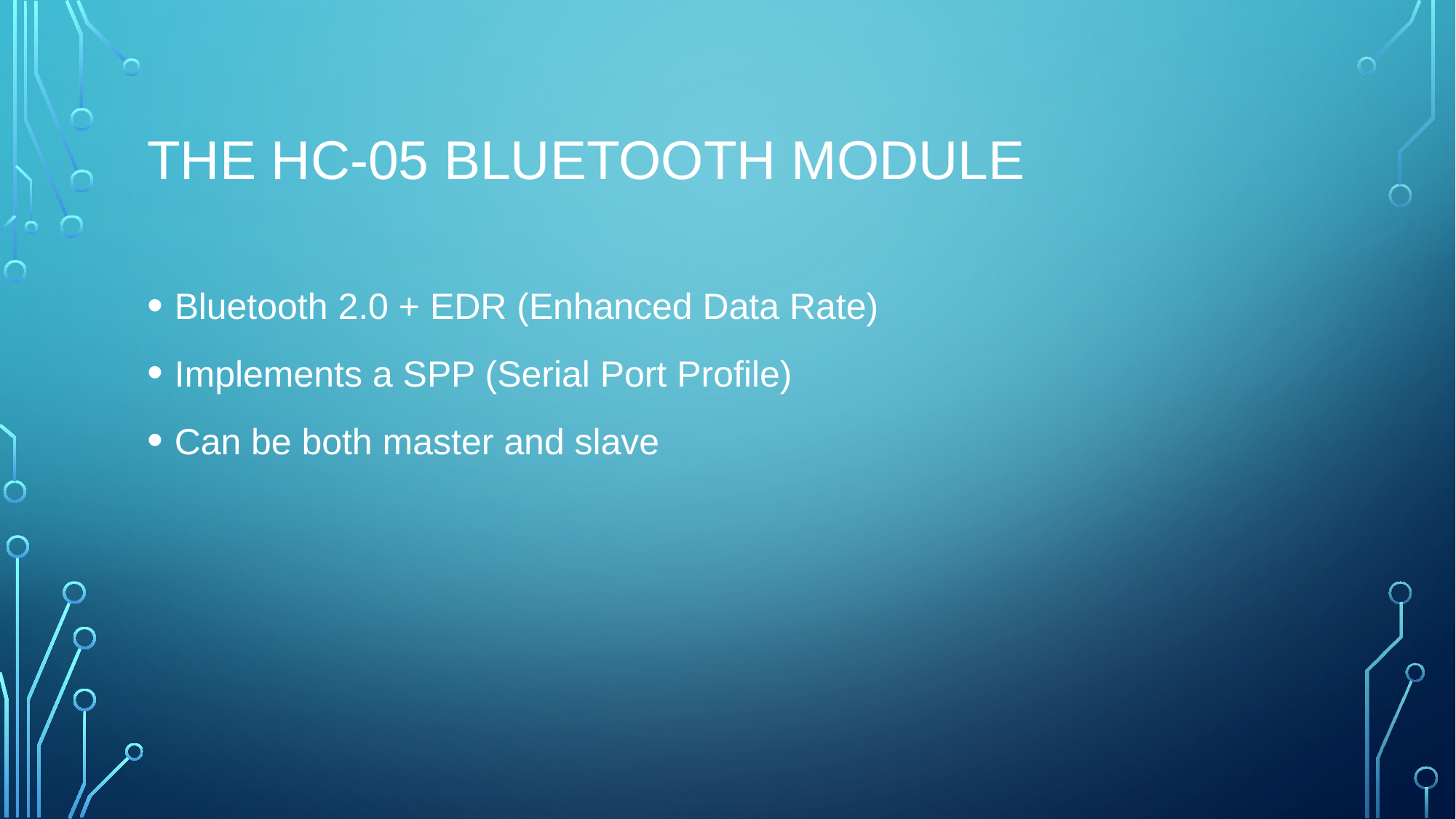

# The HC-05 Bluetooth Module
Bluetooth 2.0 + EDR (Enhanced Data Rate)
Implements a SPP (Serial Port Profile)
Can be both master and slave